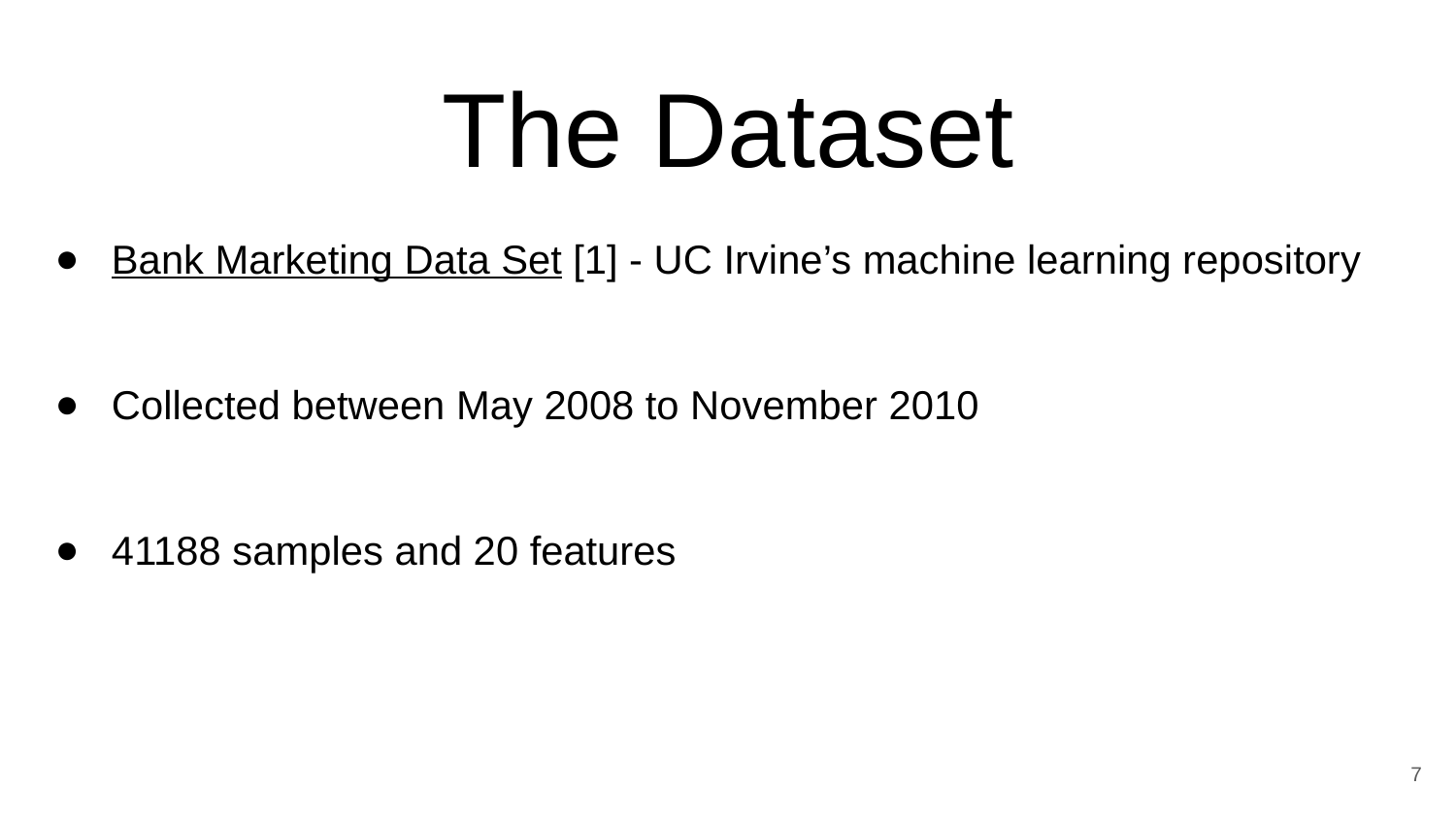

# The Dataset
Bank Marketing Data Set [1] - UC Irvine’s machine learning repository

Collected between May 2008 to November 2010

41188 samples and 20 features

7